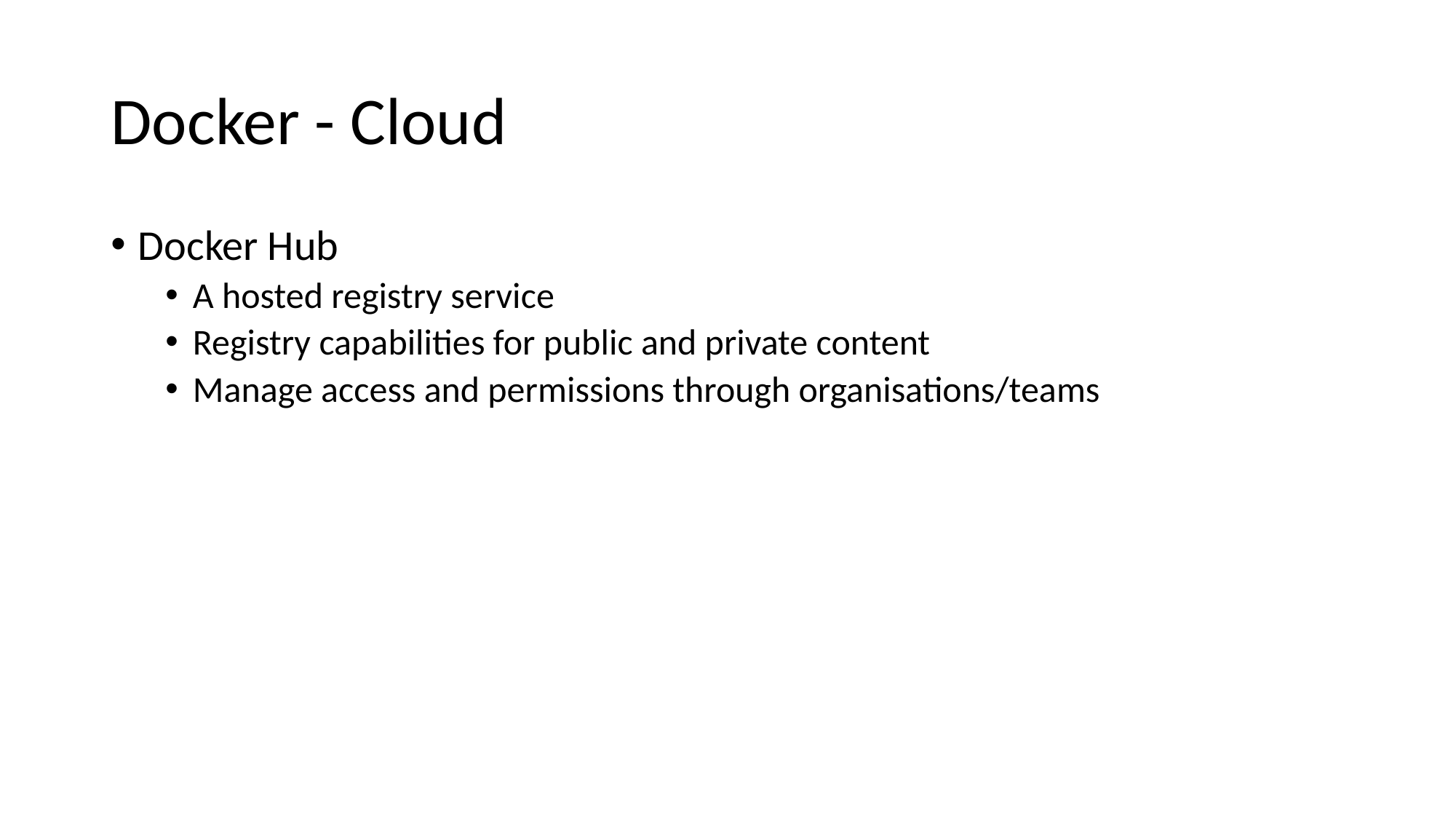

# Docker - Cloud
Docker Hub
A hosted registry service
Registry capabilities for public and private content
Manage access and permissions through organisations/teams